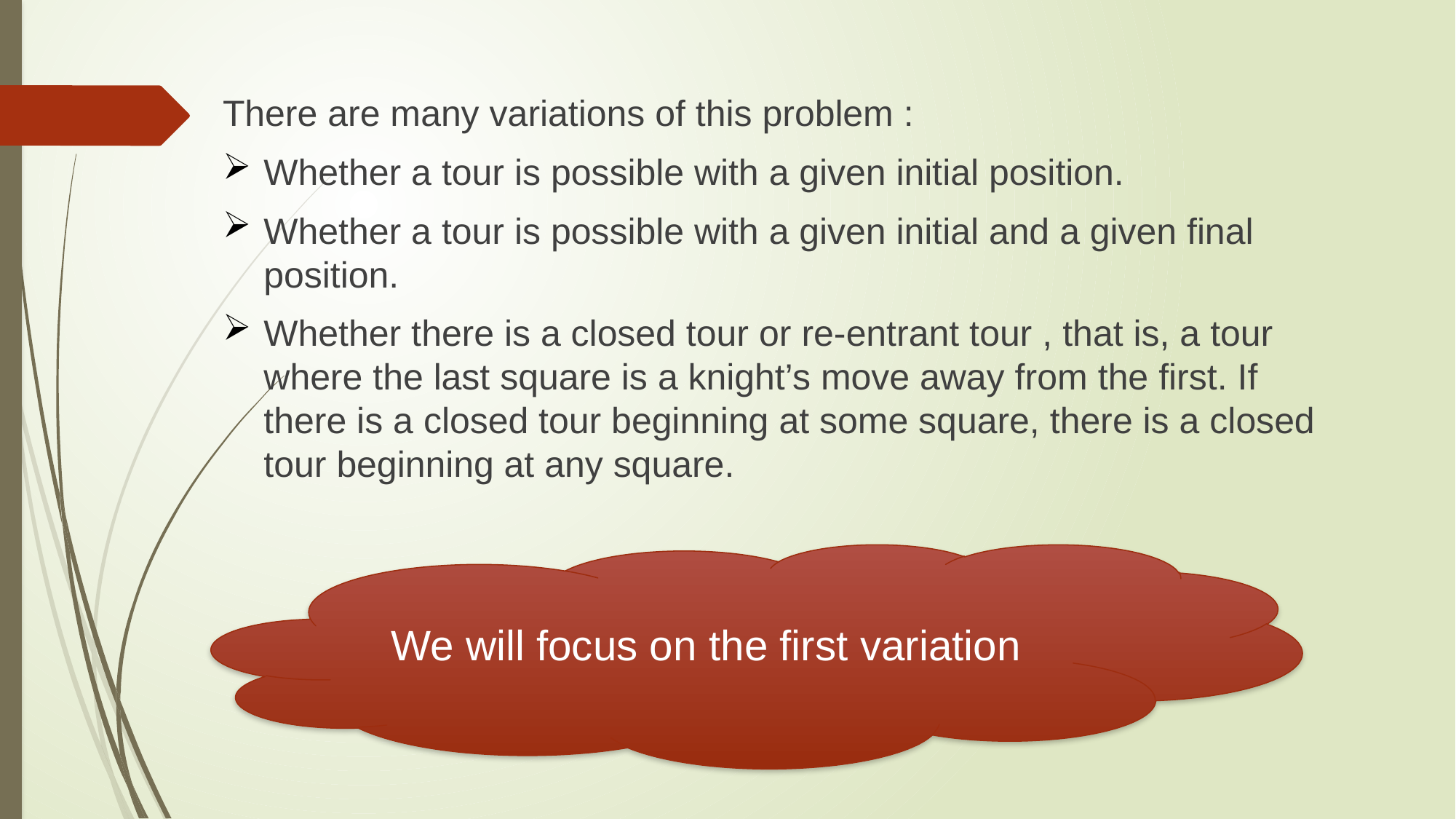

There are many variations of this problem :
Whether a tour is possible with a given initial position.
Whether a tour is possible with a given initial and a given final position.
Whether there is a closed tour or re-entrant tour , that is, a tour where the last square is a knight’s move away from the first. If there is a closed tour beginning at some square, there is a closed tour beginning at any square.

We will focus on the first variation